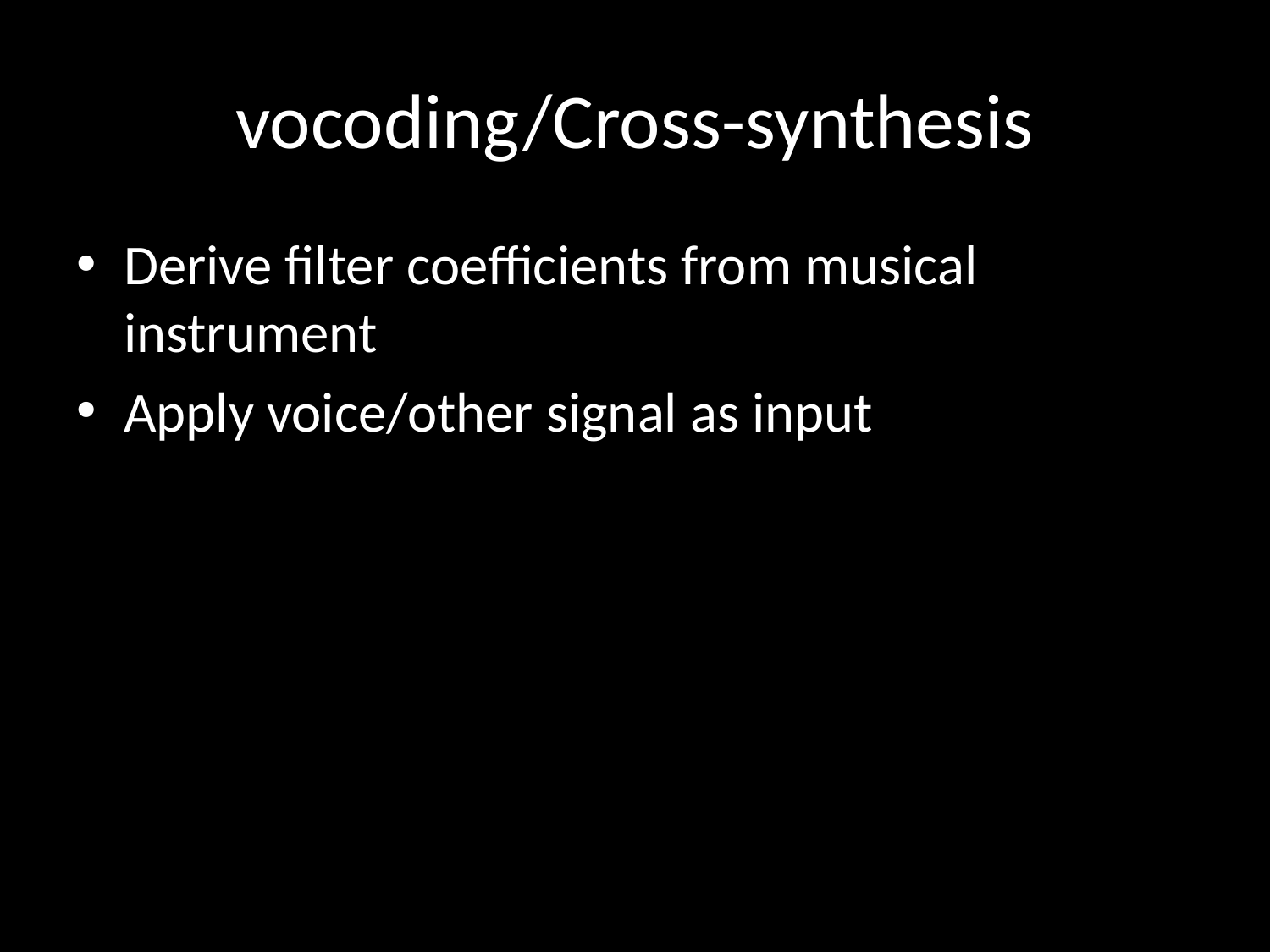

# vocoding/Cross-synthesis
Derive filter coefficients from musical instrument
Apply voice/other signal as input